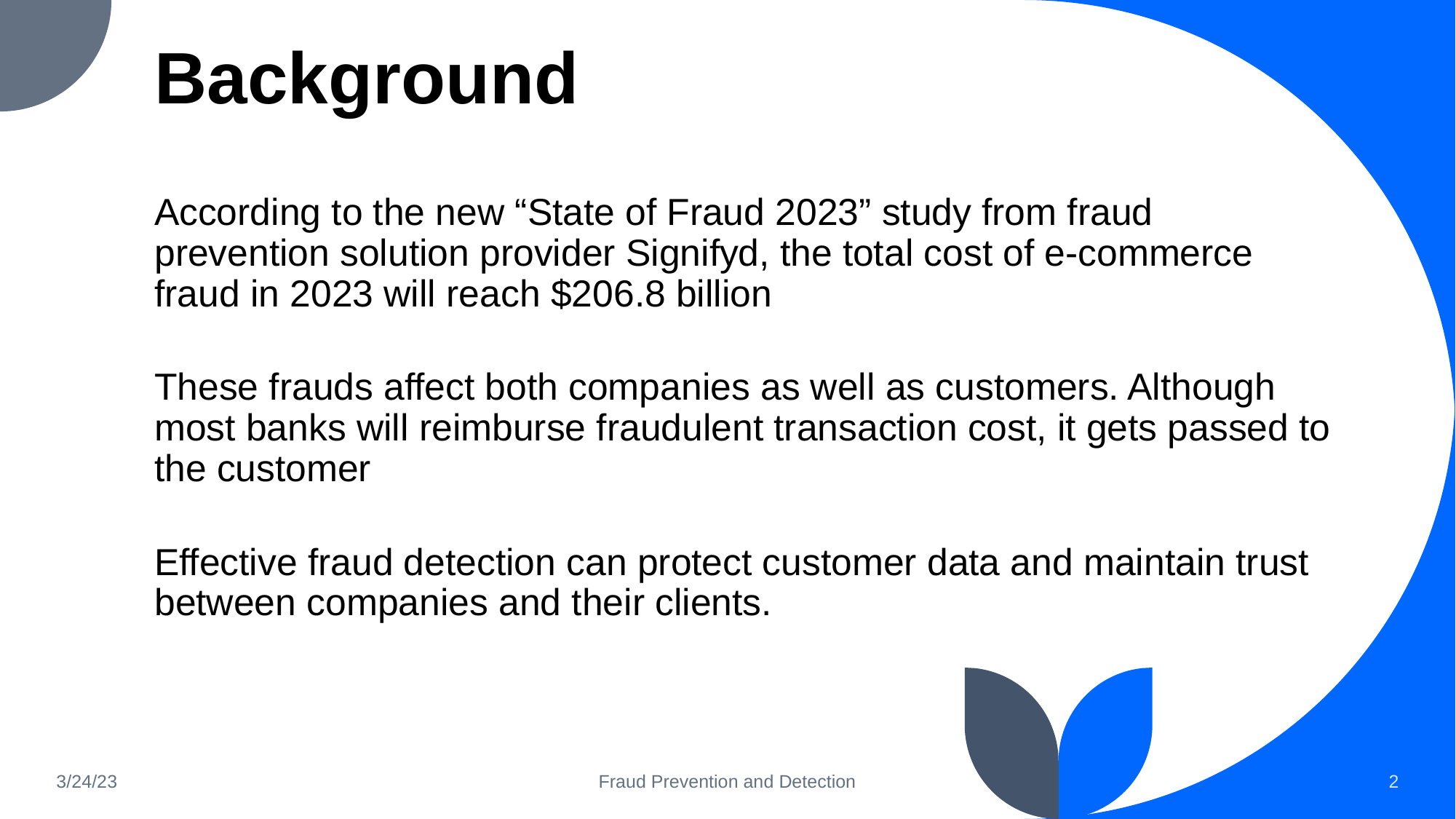

# Background
According to the new “State of Fraud 2023” study from fraud prevention solution provider Signifyd, the total cost of e-commerce fraud in 2023 will reach $206.8 billion

These frauds affect both companies as well as customers. Although most banks will reimburse fraudulent transaction cost, it gets passed to the customer

Effective fraud detection can protect customer data and maintain trust between companies and their clients.

3/24/23
Fraud Prevention and Detection
2